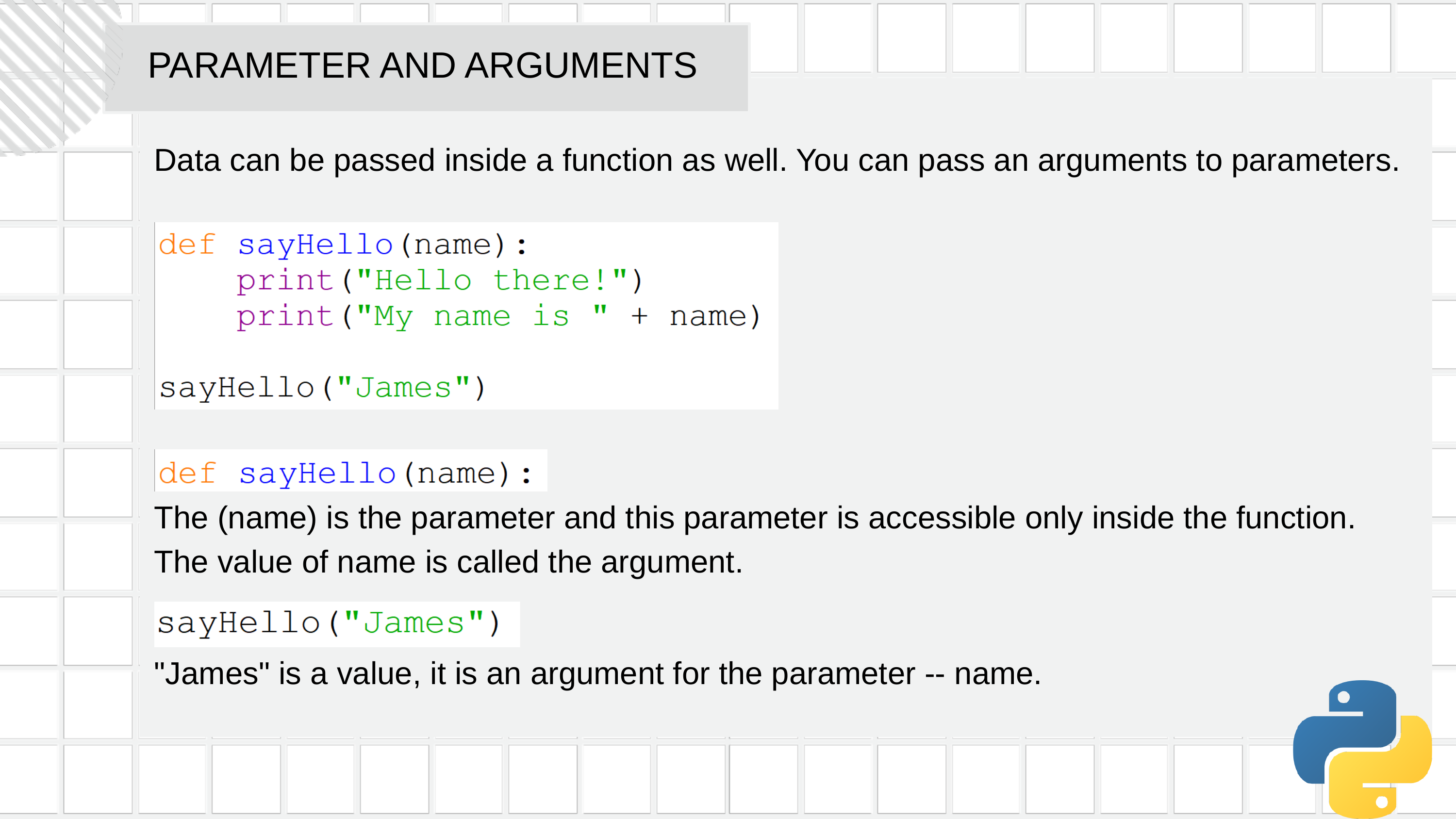

PARAMETER AND ARGUMENTS

Data can be passed inside a function as well. You can pass an arguments to parameters.

The (name) is the parameter and this parameter is accessible only inside the function. The value of name is called the argument.

"James" is a value, it is an argument for the parameter -- name.